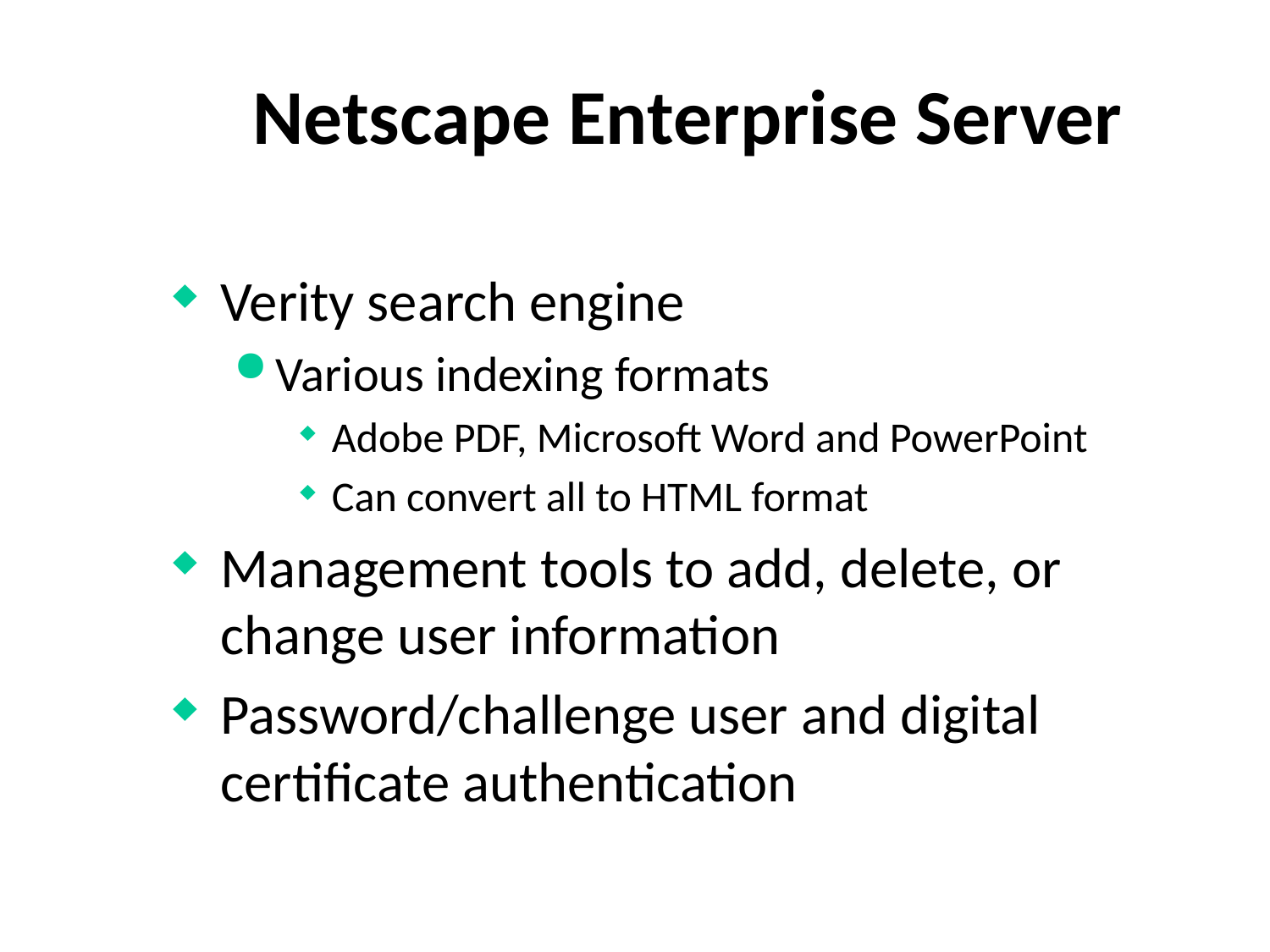

# Netscape Enterprise Server
Verity search engine
Various indexing formats
Adobe PDF, Microsoft Word and PowerPoint
Can convert all to HTML format
Management tools to add, delete, or change user information
Password/challenge user and digital certificate authentication